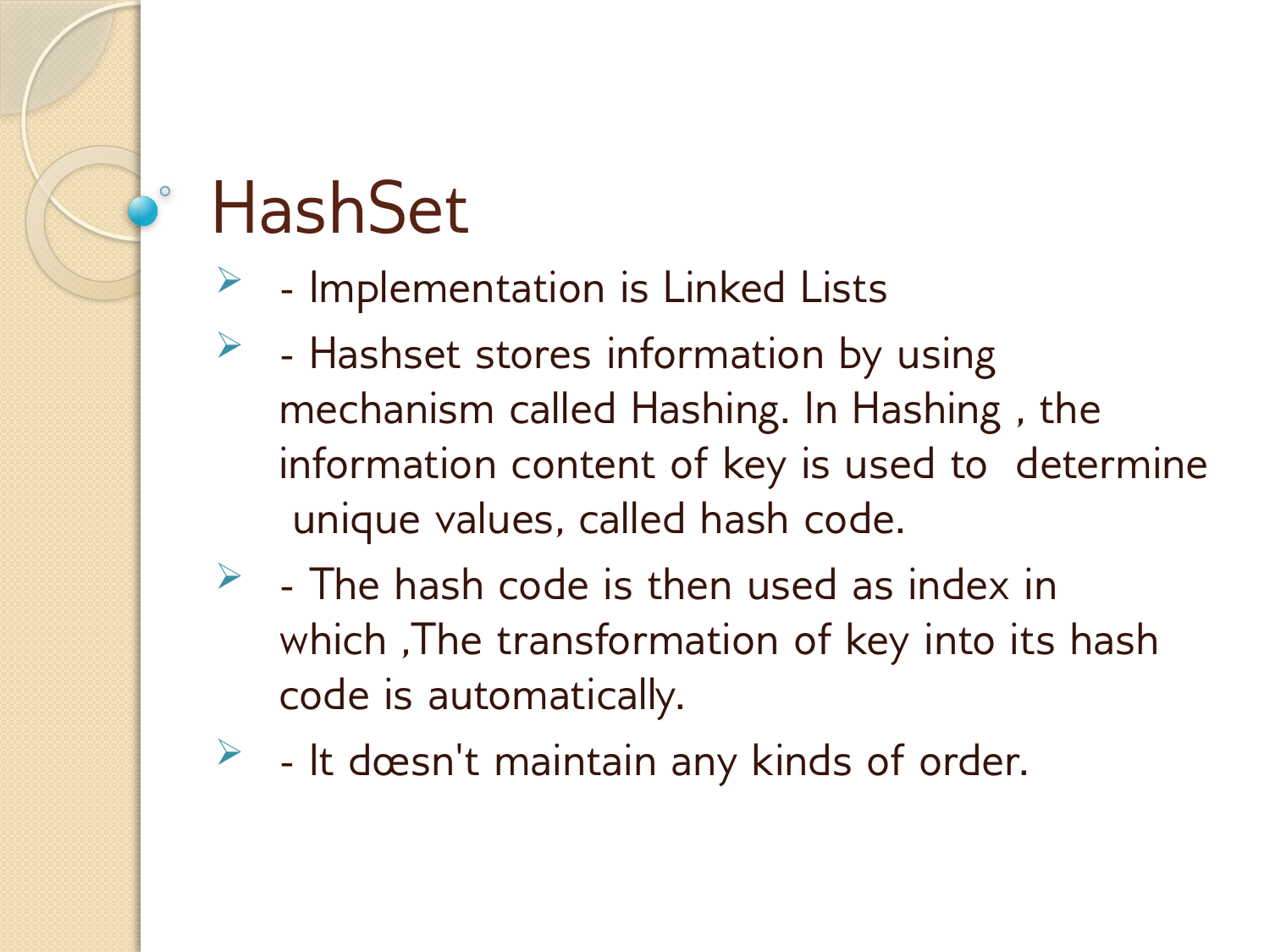

# HashSet
- Implementation is Linked Lists
- Hashset stores information by using mechanism called Hashing. In Hashing , the information content of key is used to  determine  unique values, called hash code.
- The hash code is then used as index in which ,The transformation of key into its hash code is automatically.
- It doesn't maintain any kinds of order.